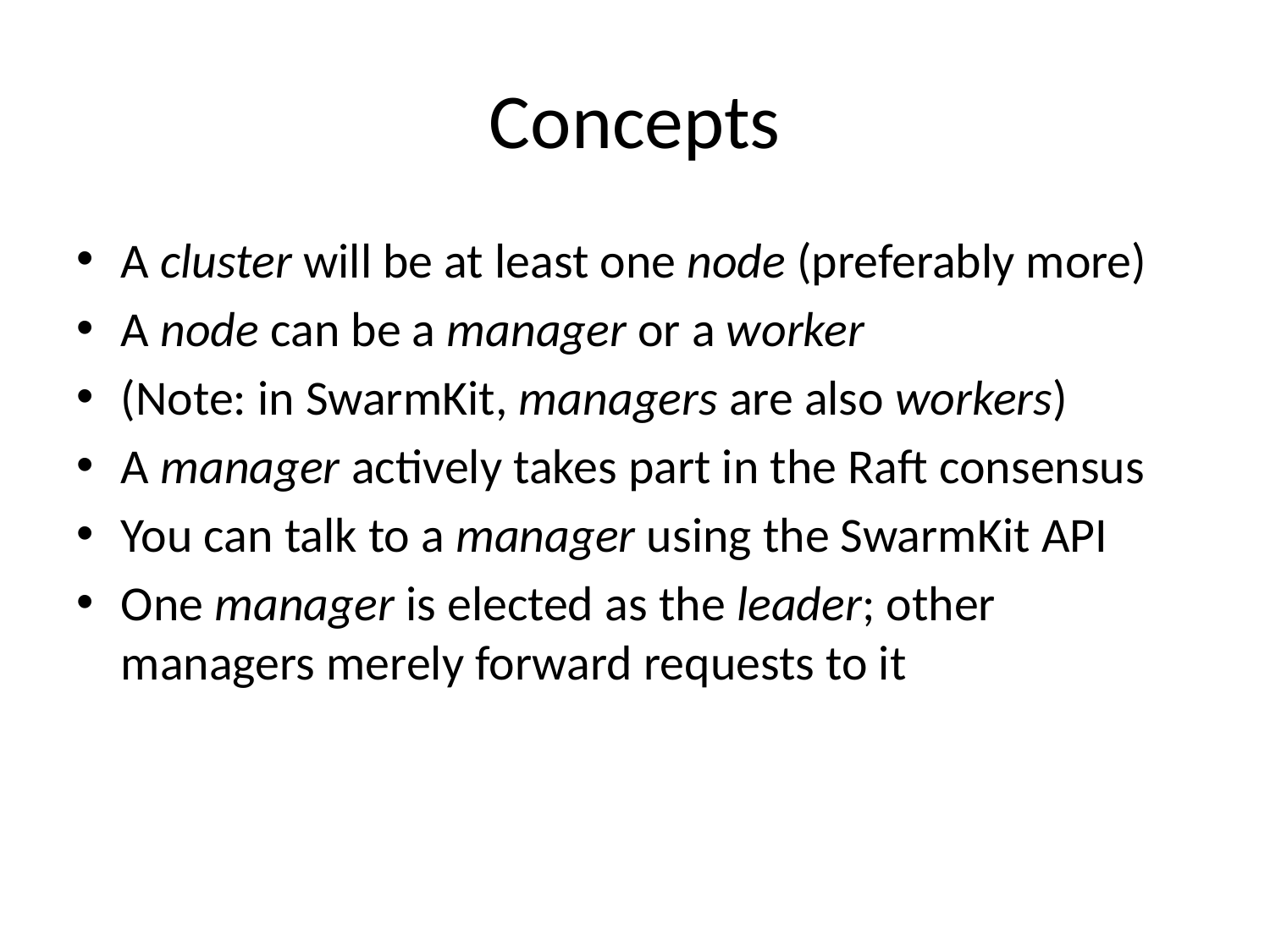

# Concepts
A cluster will be at least one node (preferably more)
A node can be a manager or a worker
(Note: in SwarmKit, managers are also workers)
A manager actively takes part in the Raft consensus
You can talk to a manager using the SwarmKit API
One manager is elected as the leader; other managers merely forward requests to it